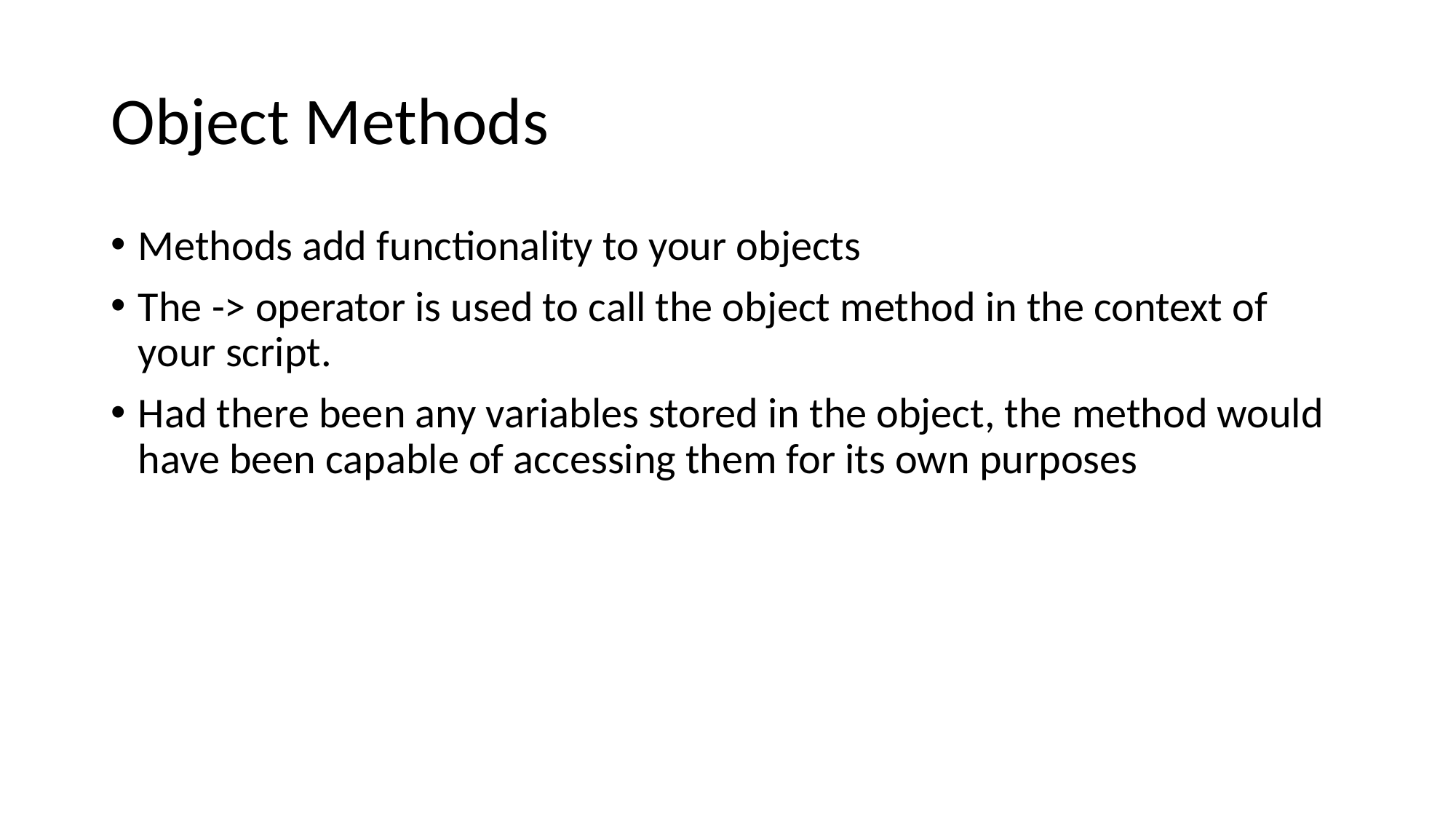

# Object Methods
Methods add functionality to your objects
The -> operator is used to call the object method in the context of your script.
Had there been any variables stored in the object, the method would have been capable of accessing them for its own purposes